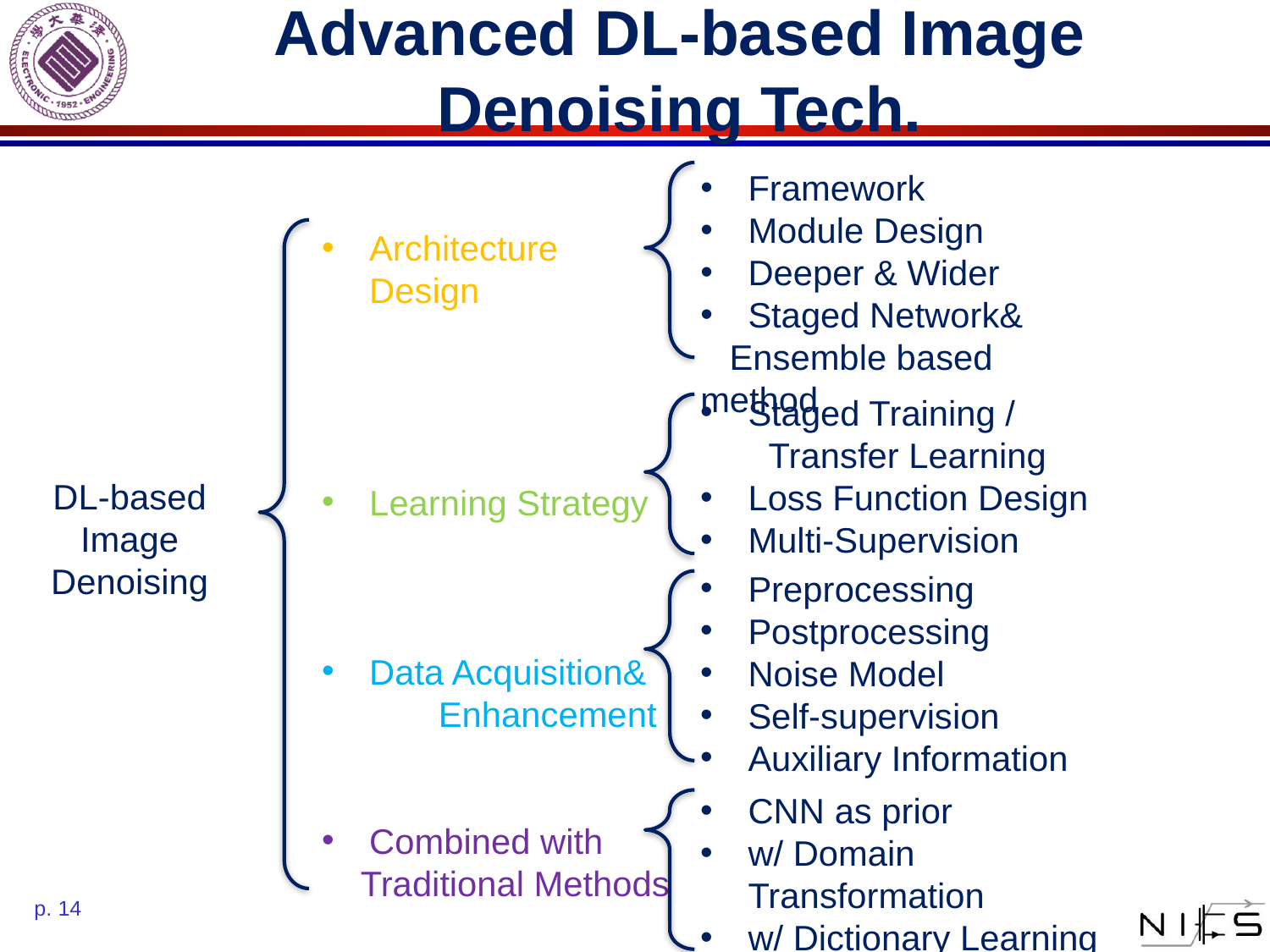

# Advanced DL-based Image Denoising Tech.
Framework
Module Design
Deeper & Wider
Staged Network&
   Ensemble based method

Architecture Design

Learning Strategy

Data Acquisition&
            Enhancement

Combined with
    Traditional Methods

Staged Training /
       Transfer Learning
Loss Function Design
Multi-Supervision

DL-based
Image Denoising

Preprocessing
Postprocessing
Noise Model
Self-supervision
Auxiliary Information

CNN as prior
w/ Domain Transformation
w/ Dictionary Learning
w/ Burst Denoising

p. 14